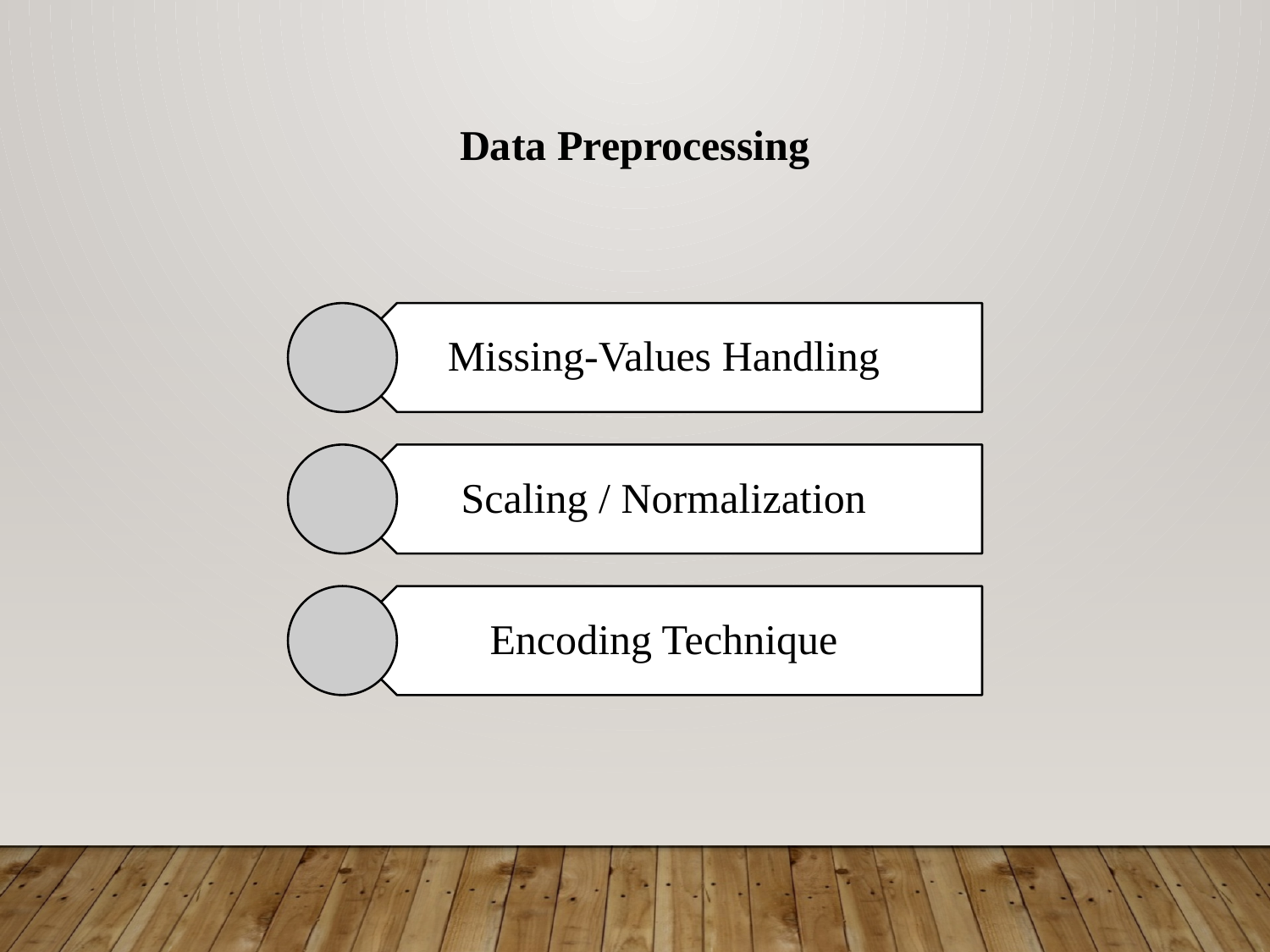

Data Preprocessing

Missing-Values Handling
Scaling / Normalization
Encoding Technique